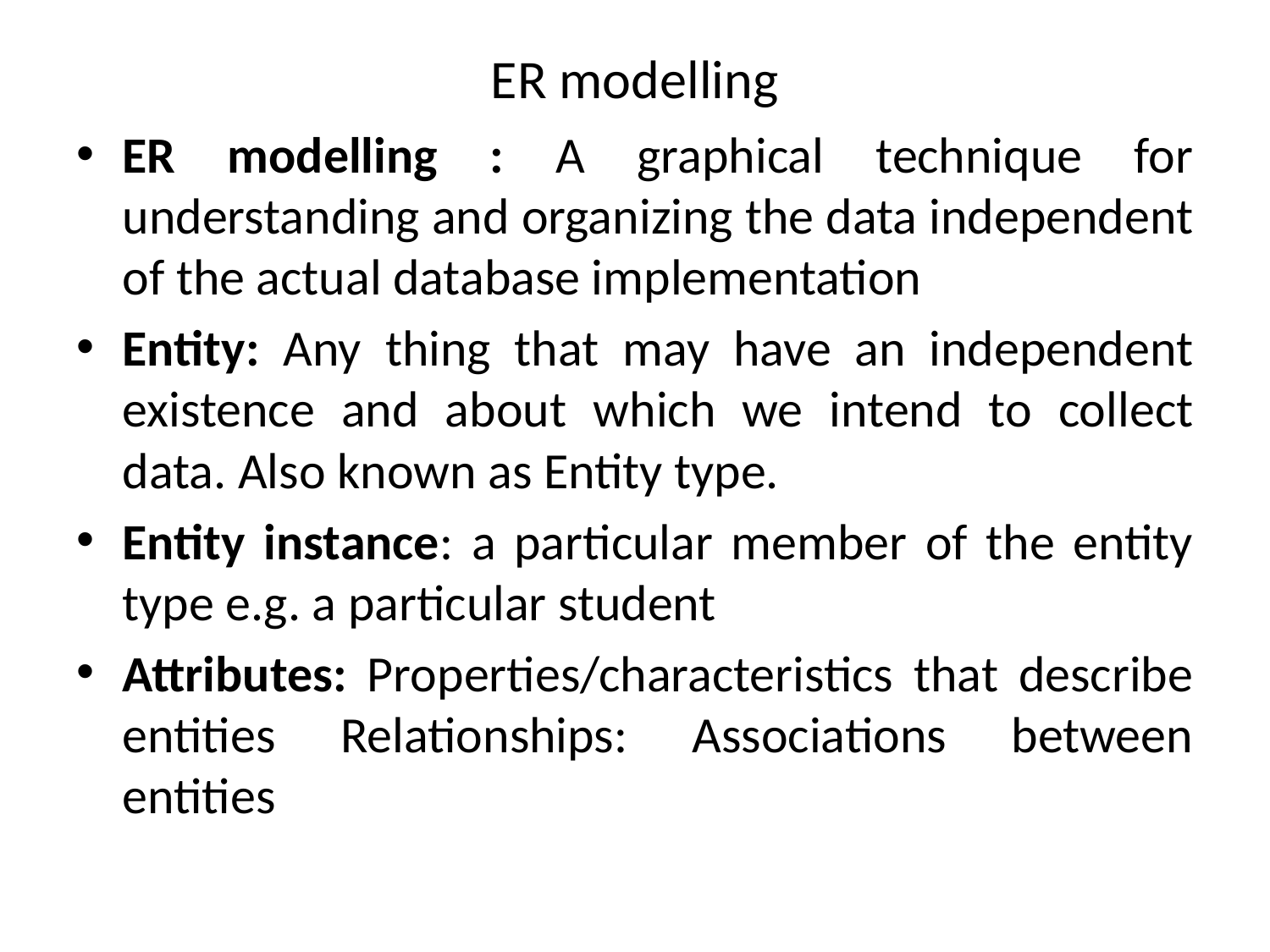

# ER modelling
ER modelling : A graphical technique for understanding and organizing the data independent of the actual database implementation
Entity: Any thing that may have an independent existence and about which we intend to collect data. Also known as Entity type.
Entity instance: a particular member of the entity type e.g. a particular student
Attributes: Properties/characteristics that describe entities Relationships: Associations between entities